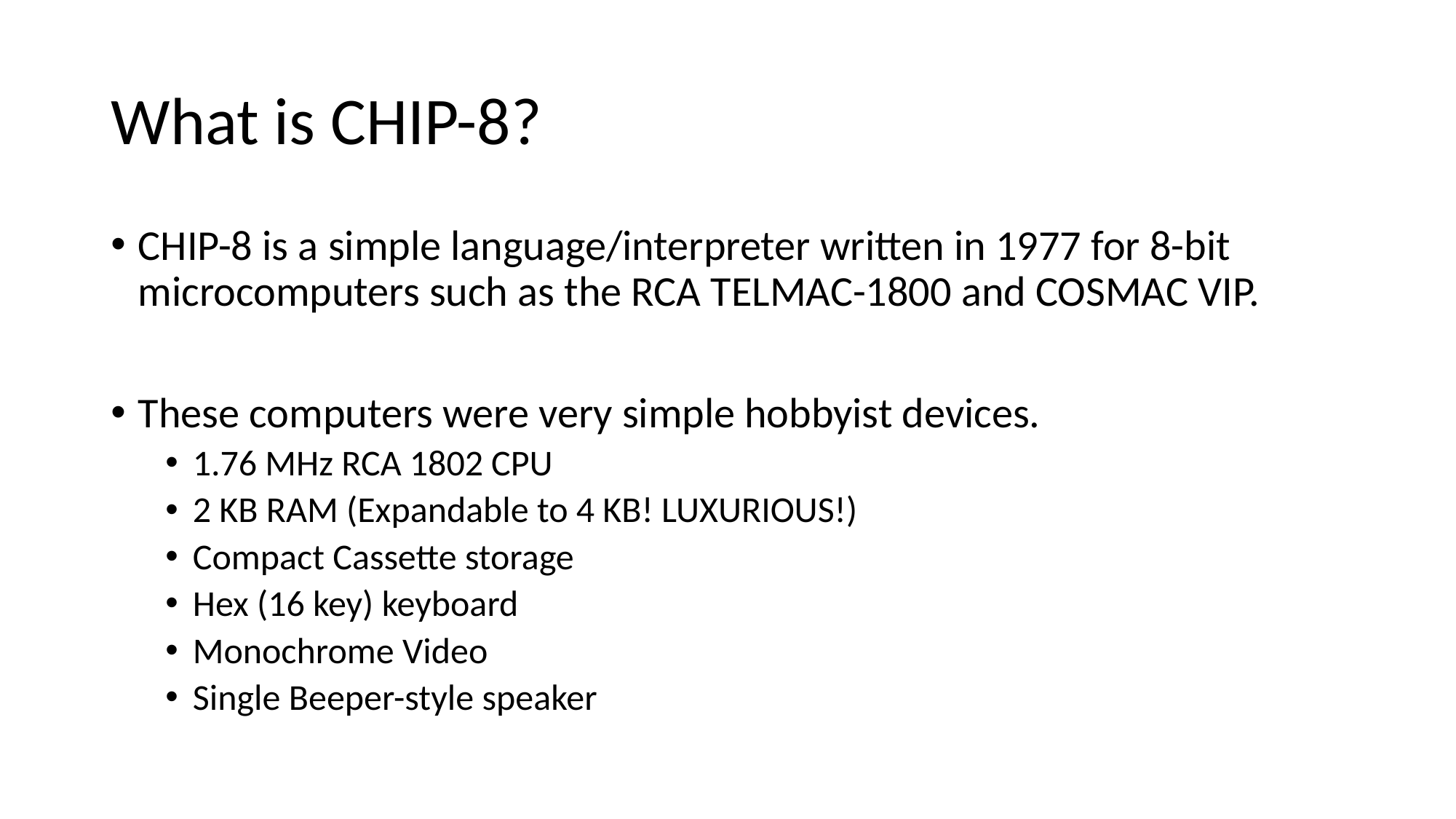

# What is CHIP-8?
CHIP-8 is a simple language/interpreter written in 1977 for 8-bit microcomputers such as the RCA TELMAC-1800 and COSMAC VIP.

These computers were very simple hobbyist devices.
1.76 MHz RCA 1802 CPU
2 KB RAM (Expandable to 4 KB! LUXURIOUS!)
Compact Cassette storage
Hex (16 key) keyboard
Monochrome Video
Single Beeper-style speaker